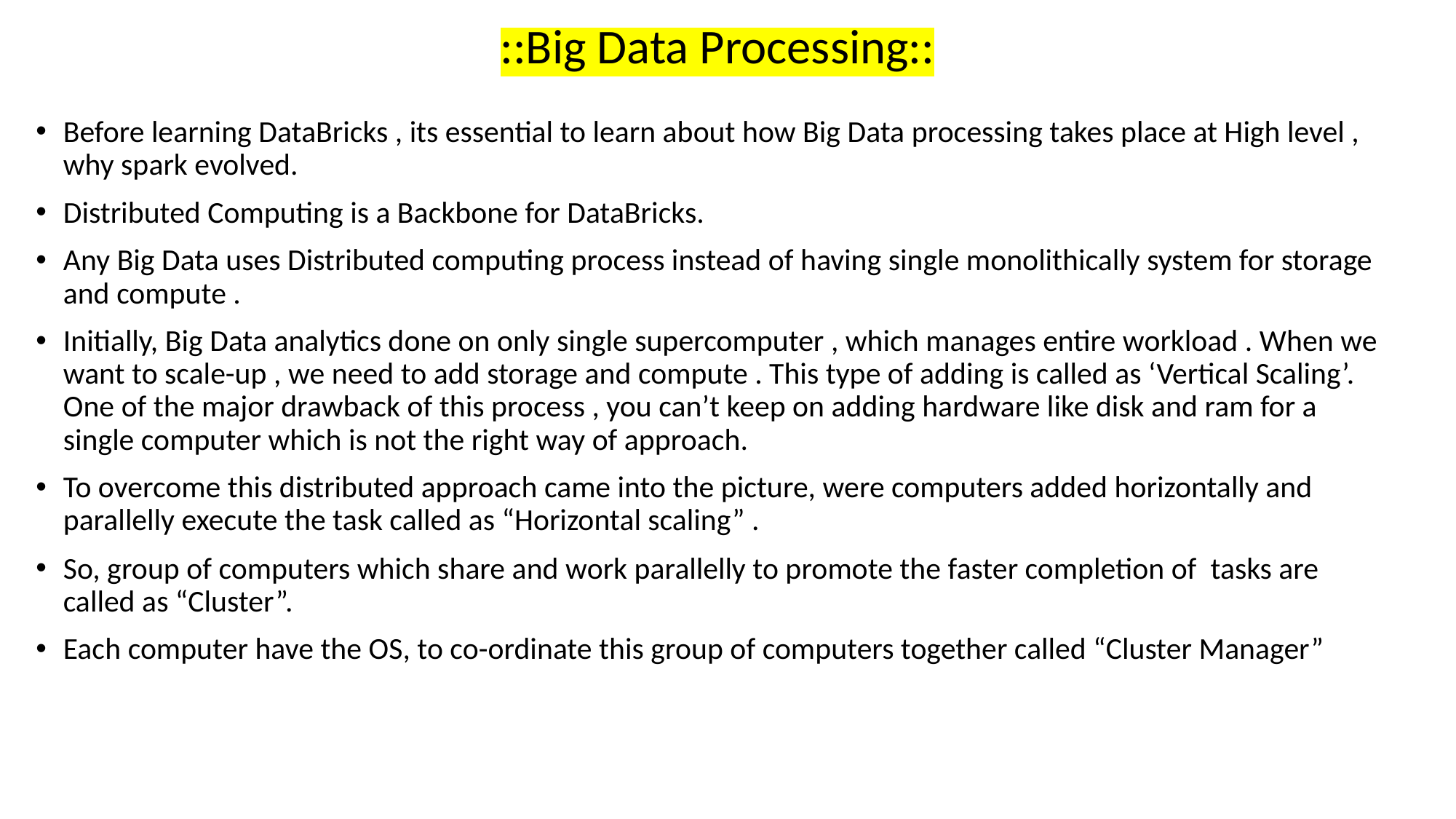

# ::Big Data Processing::
Before learning DataBricks , its essential to learn about how Big Data processing takes place at High level , why spark evolved.
Distributed Computing is a Backbone for DataBricks.
Any Big Data uses Distributed computing process instead of having single monolithically system for storage and compute .
Initially, Big Data analytics done on only single supercomputer , which manages entire workload . When we want to scale-up , we need to add storage and compute . This type of adding is called as ‘Vertical Scaling’. One of the major drawback of this process , you can’t keep on adding hardware like disk and ram for a single computer which is not the right way of approach.
To overcome this distributed approach came into the picture, were computers added horizontally and parallelly execute the task called as “Horizontal scaling” .
So, group of computers which share and work parallelly to promote the faster completion of  tasks are called as “Cluster”.
Each computer have the OS, to co-ordinate this group of computers together called “Cluster Manager”